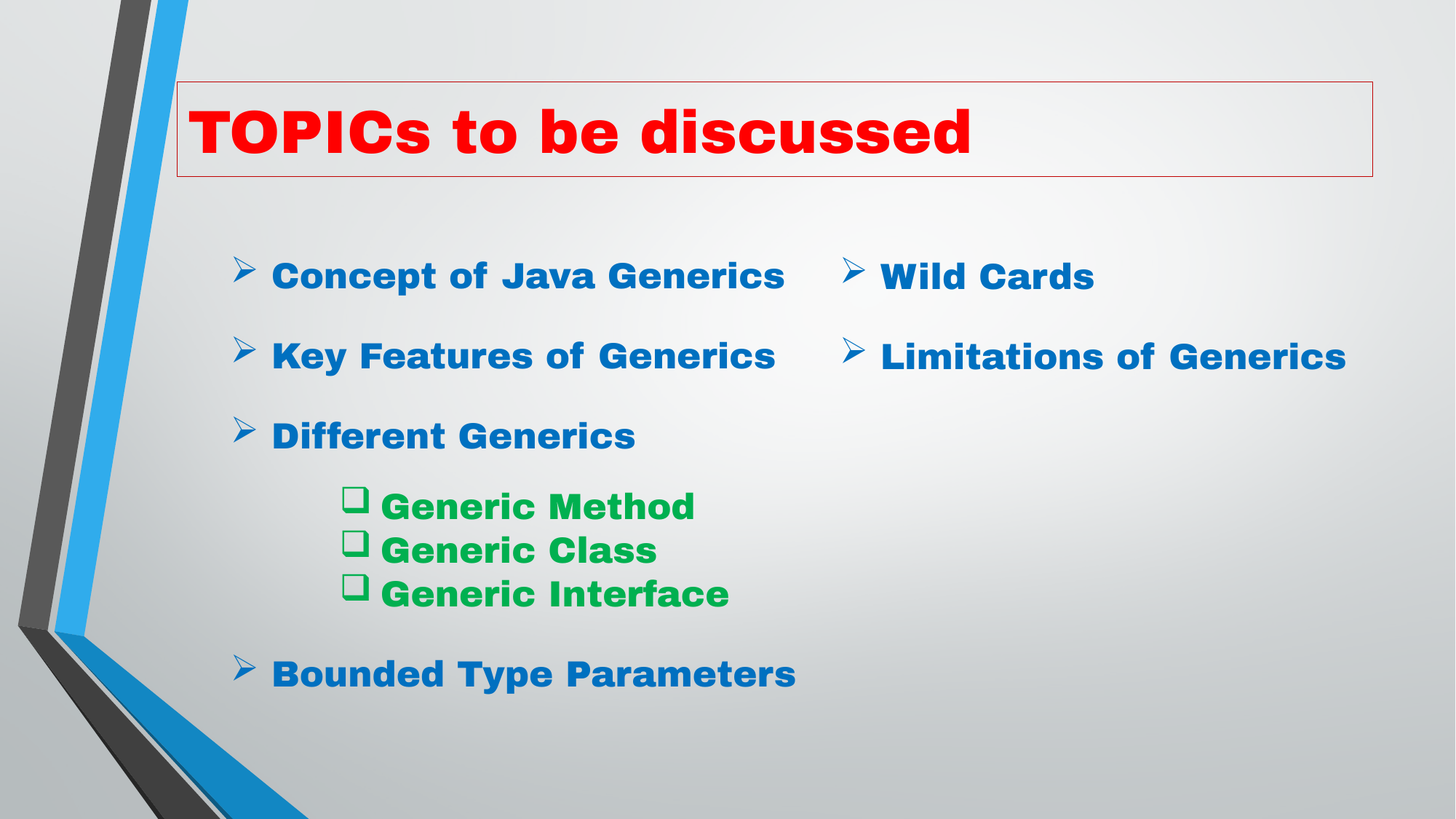

# TOPICs to be discussed
Concept of Java Generics
Key Features of Generics
Different Generics
Generic Method
Generic Class
Generic Interface
Bounded Type Parameters
Wild Cards
Limitations of Generics